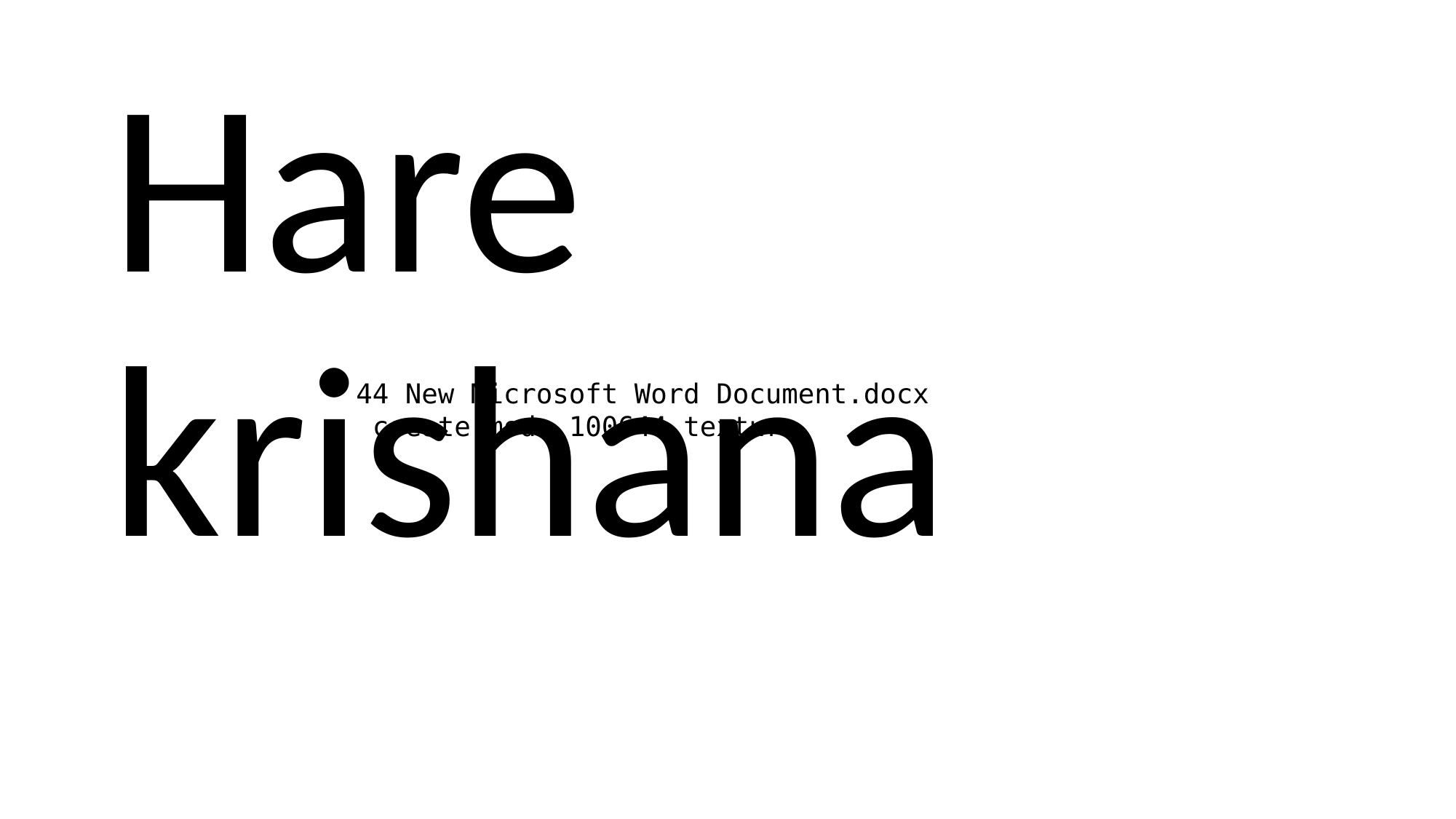

# Hare krishana

44 New Microsoft Word Document.docx
 create mode 100644 textur